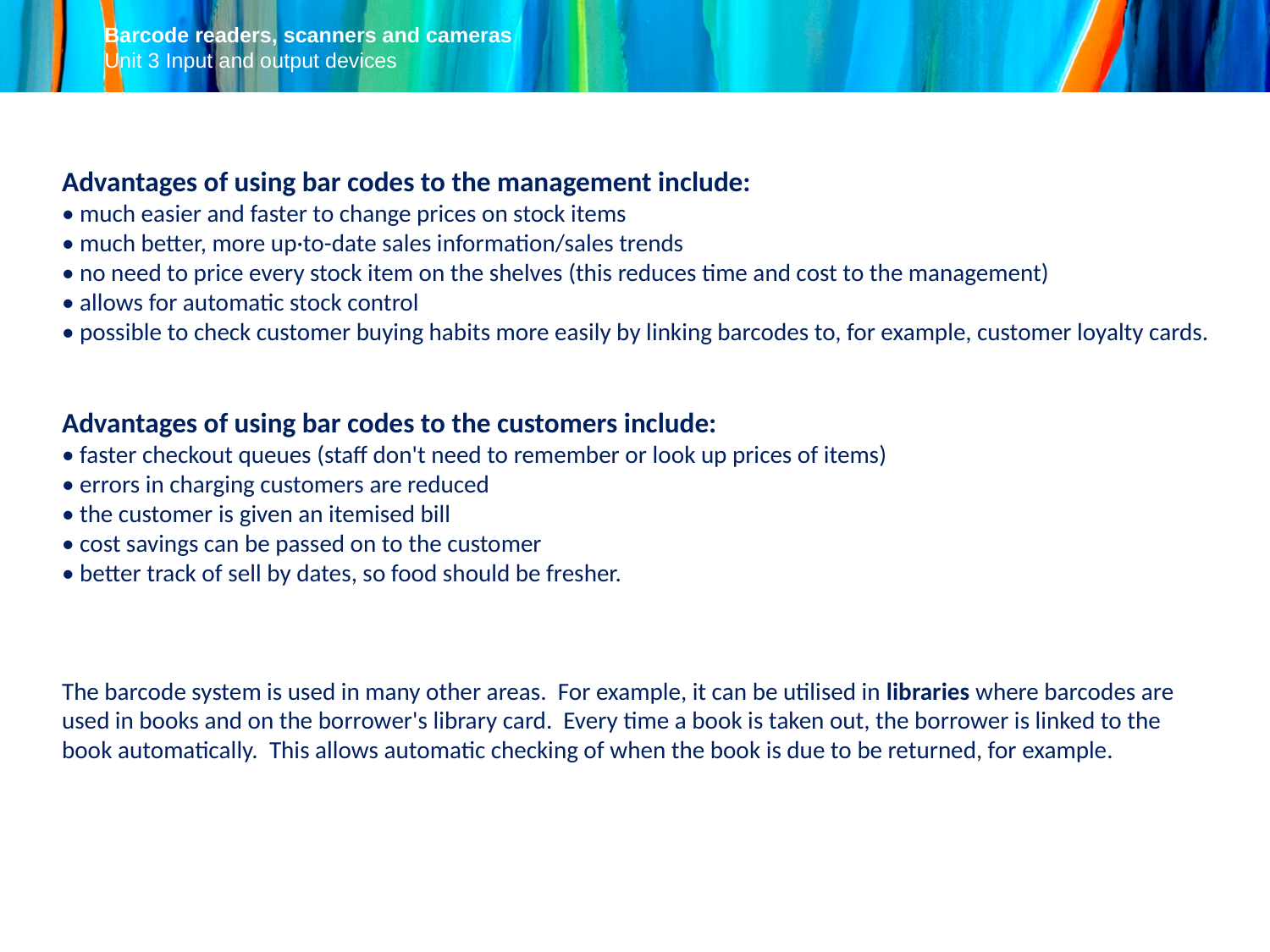

Advantages of using bar codes to the management include:
• much easier and faster to change prices on stock items
• much better, more up·to-date sales information/sales trends
• no need to price every stock item on the shelves (this reduces time and cost to the management)
• allows for automatic stock control
• possible to check customer buying habits more easily by linking barcodes to, for example, customer loyalty cards.

Advantages of using bar codes to the customers include:
• faster checkout queues (staff don't need to remember or look up prices of items)
• errors in charging customers are reduced
• the customer is given an itemised bill
• cost savings can be passed on to the customer
• better track of sell by dates, so food should be fresher.

The barcode system is used in many other areas.  For example, it can be utilised in libraries where barcodes are used in books and on the borrower's library card.  Every time a book is taken out, the borrower is linked to the book automatically.  This allows automatic checking of when the book is due to be returned, for example.